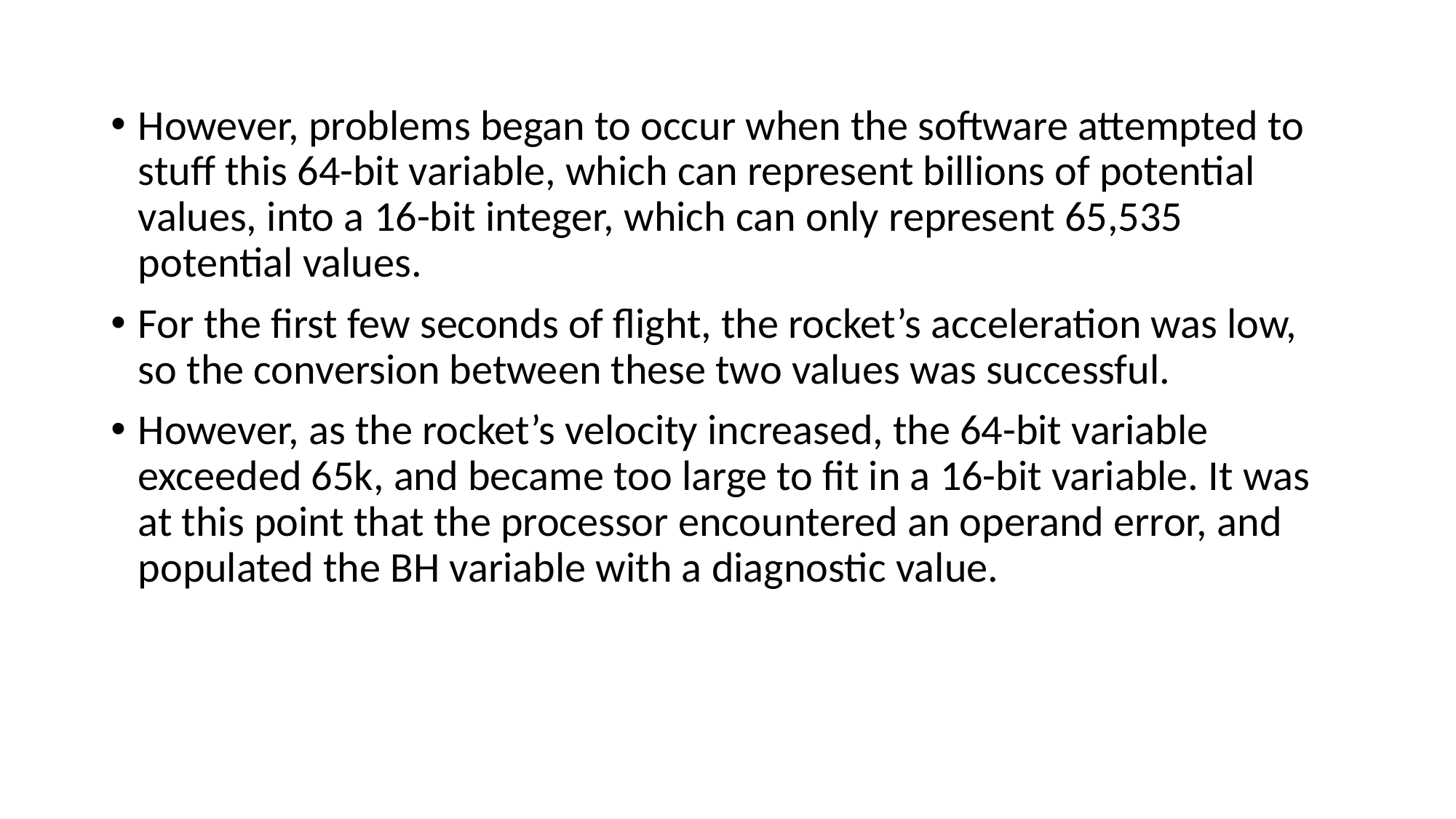

However, problems began to occur when the software attempted to stuff this 64-bit variable, which can represent billions of potential values, into a 16-bit integer, which can only represent 65,535 potential values.
For the first few seconds of flight, the rocket’s acceleration was low, so the conversion between these two values was successful.
However, as the rocket’s velocity increased, the 64-bit variable exceeded 65k, and became too large to fit in a 16-bit variable. It was at this point that the processor encountered an operand error, and populated the BH variable with a diagnostic value.